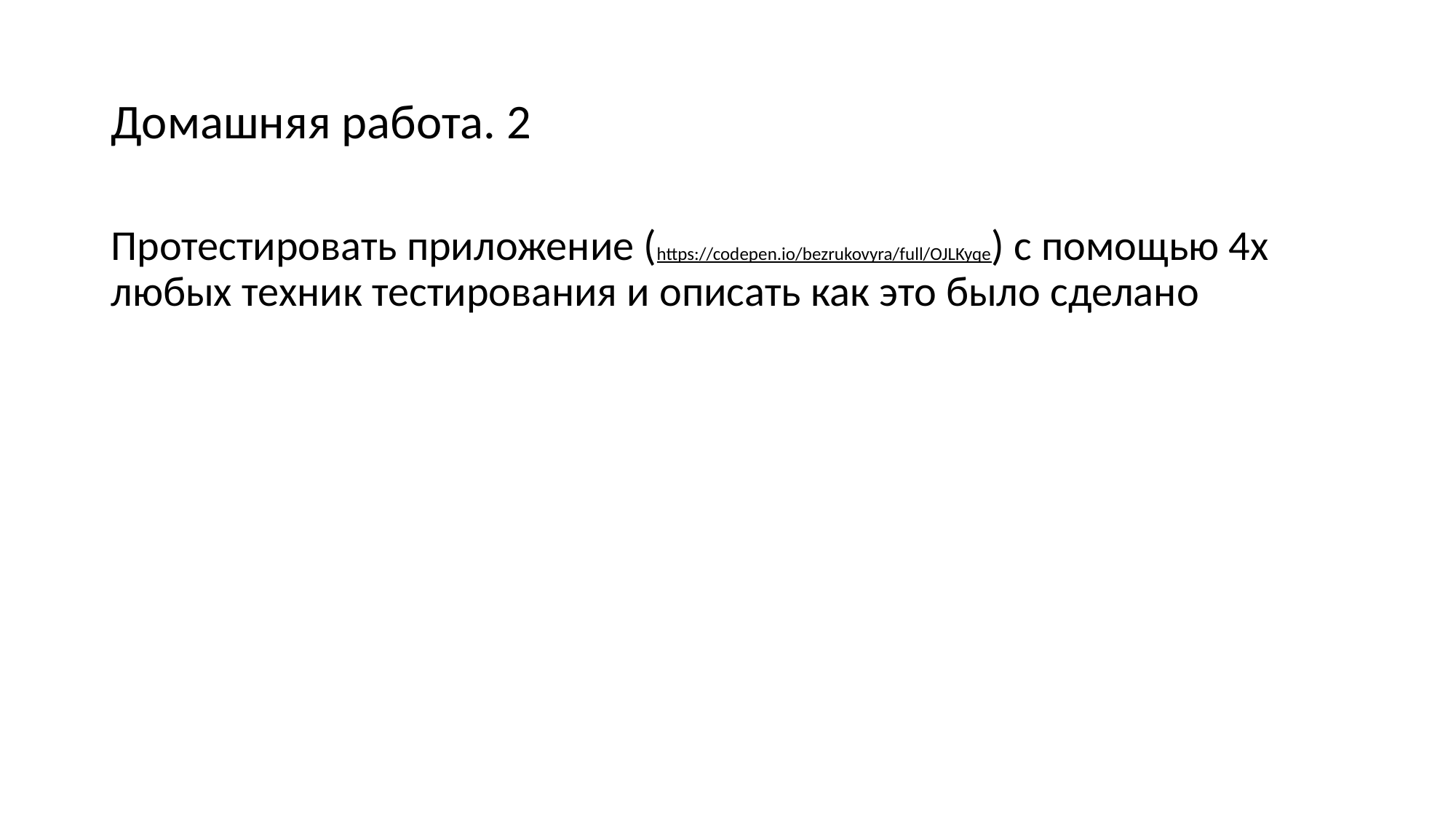

# Домашняя работа. 2
Протестировать приложение (https://codepen.io/bezrukovyra/full/OJLKyqe) с помощью 4х любых техник тестирования и описать как это было сделано